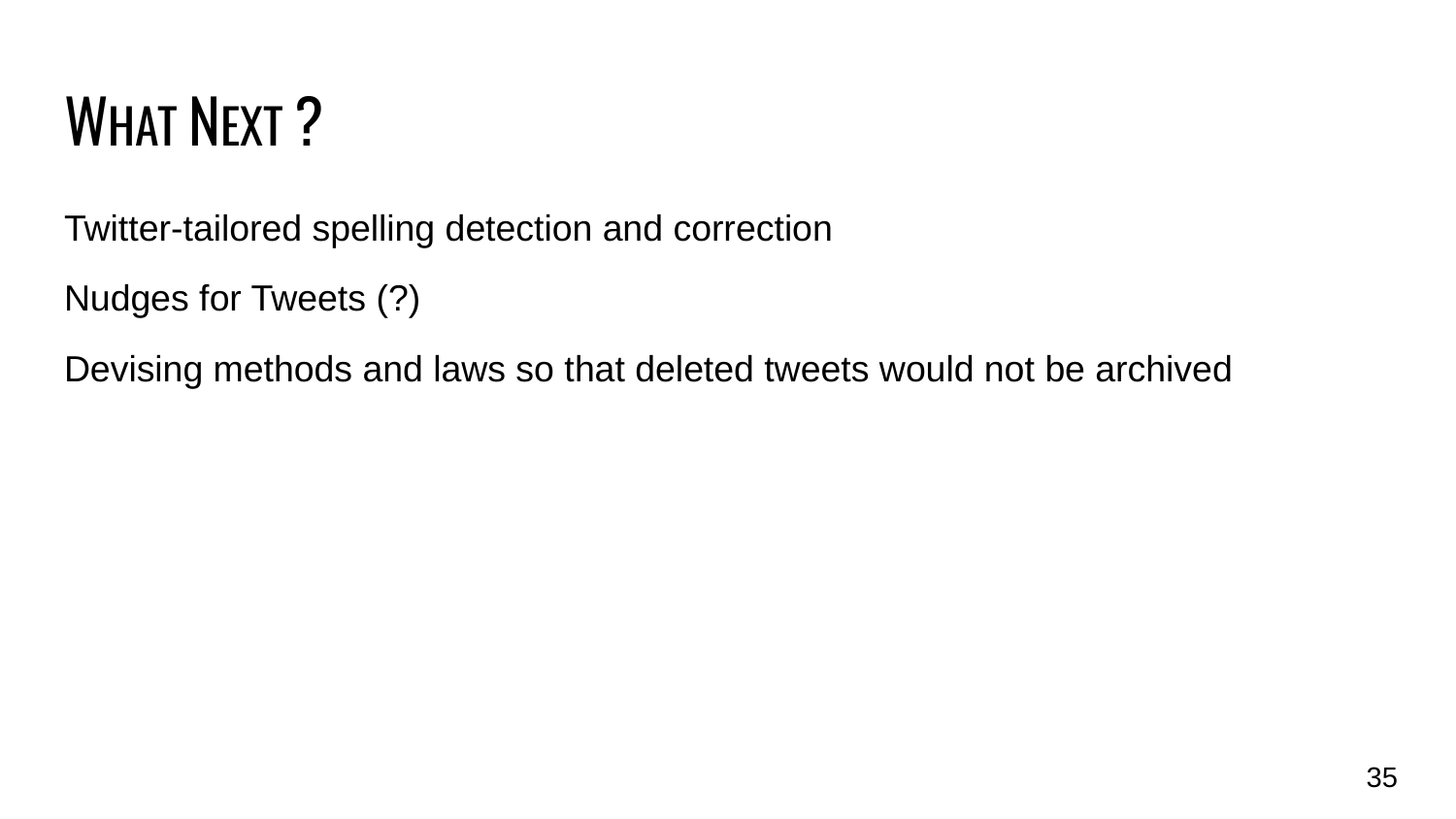

# WHAT NEXT ?
Twitter-tailored spelling detection and correction
Nudges for Tweets (?)
Devising methods and laws so that deleted tweets would not be archived
35